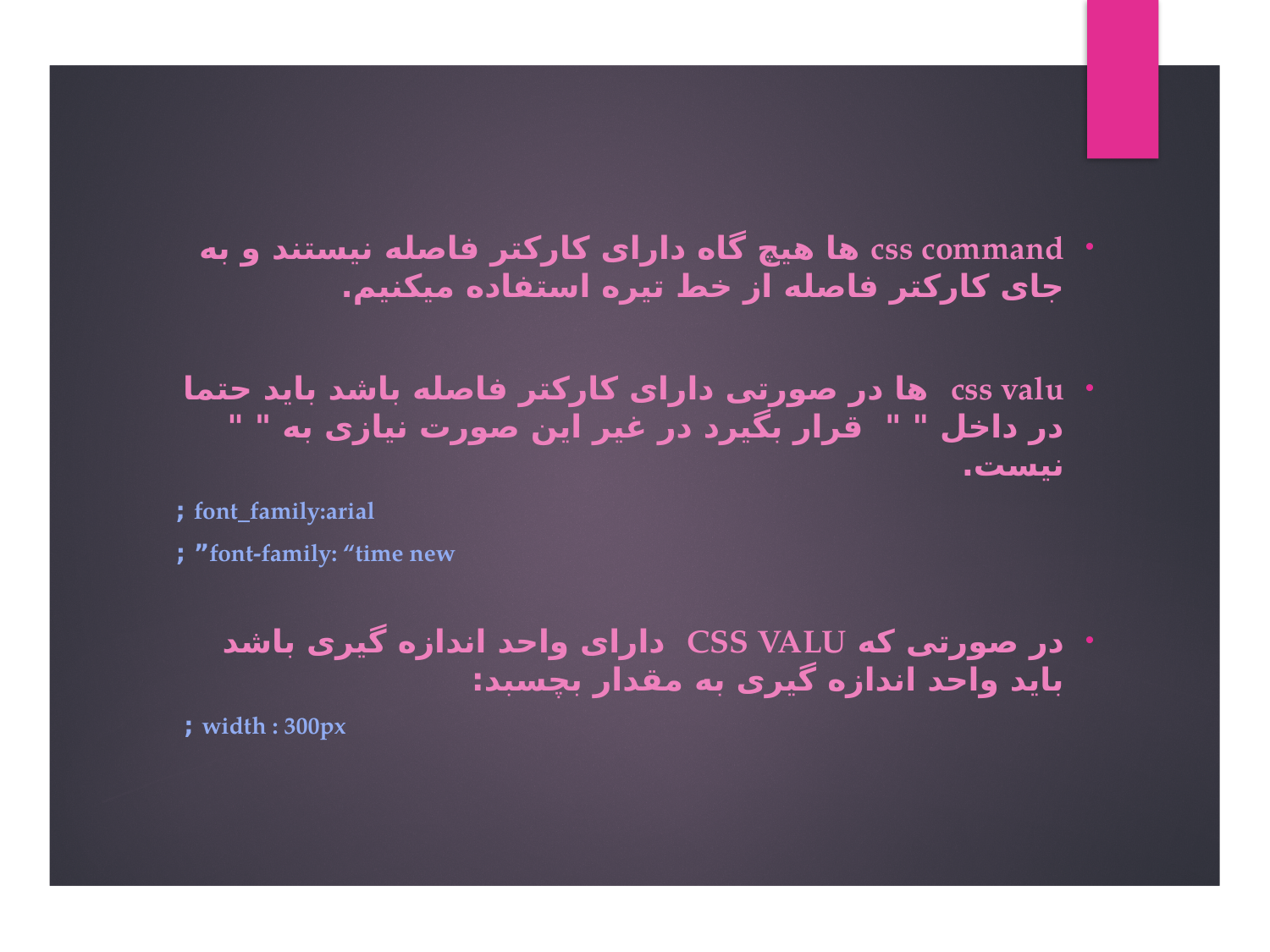

css command ها هیچ گاه دارای کارکتر فاصله نیستند و به جای کارکتر فاصله از خط تیره استفاده میکنیم.

css valu  ها در صورتی دارای کارکتر فاصله باشد باید حتما در داخل " "  قرار بگیرد در غیر این صورت نیازی به " " نیست.
font_family:arial ;
font-family: “time new” ;

در صورتی که CSS VALU  دارای واحد اندازه گیری باشد باید واحد اندازه گیری به مقدار بچسبد:
width : 300px ;